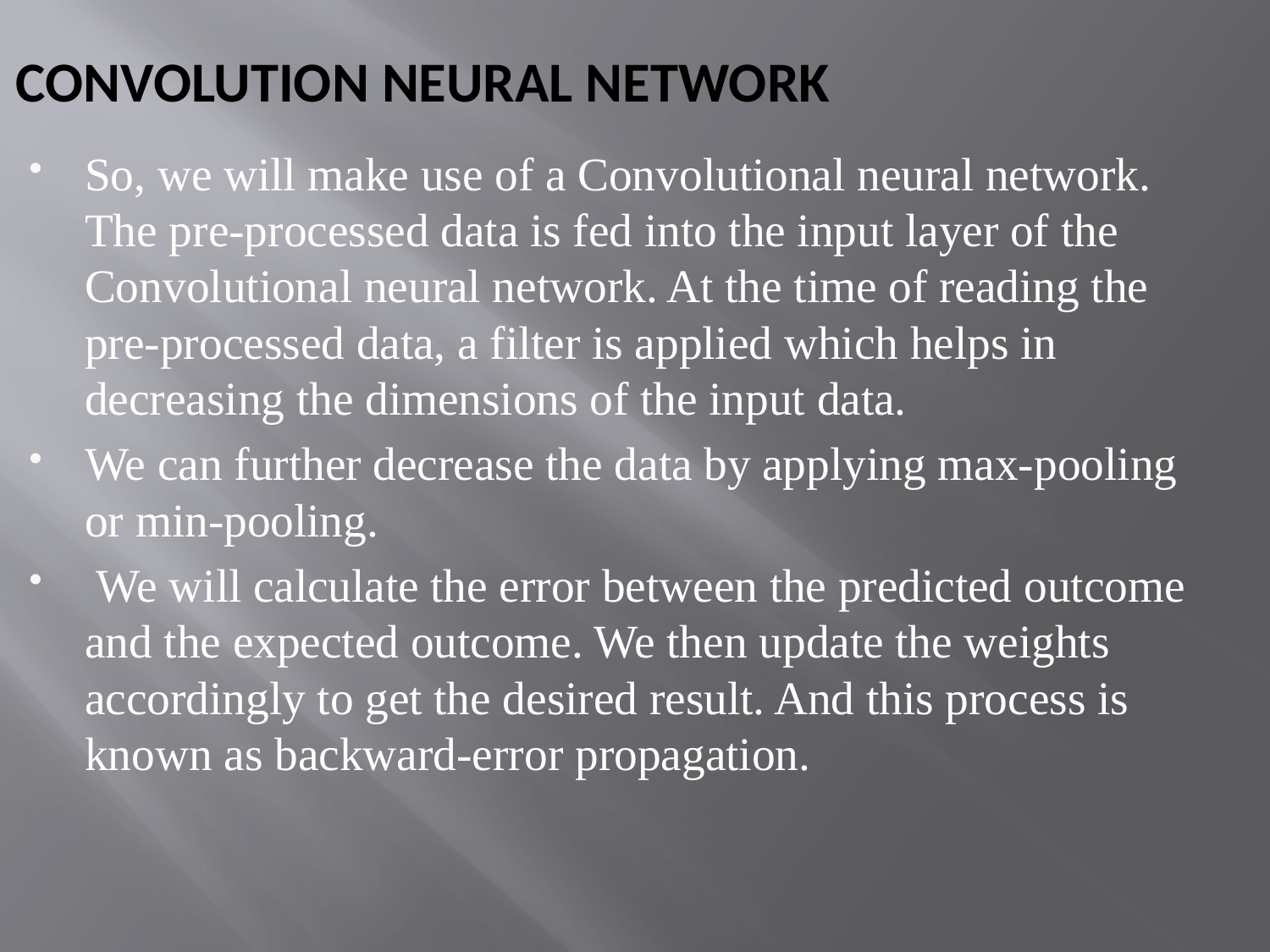

# CONVOLUTION NEURAL NETWORK
So, we will make use of a Convolutional neural network. The pre-processed data is fed into the input layer of the Convolutional neural network. At the time of reading the pre-processed data, a filter is applied which helps in decreasing the dimensions of the input data.
We can further decrease the data by applying max-pooling or min-pooling.
 We will calculate the error between the predicted outcome and the expected outcome. We then update the weights accordingly to get the desired result. And this process is known as backward-error propagation.